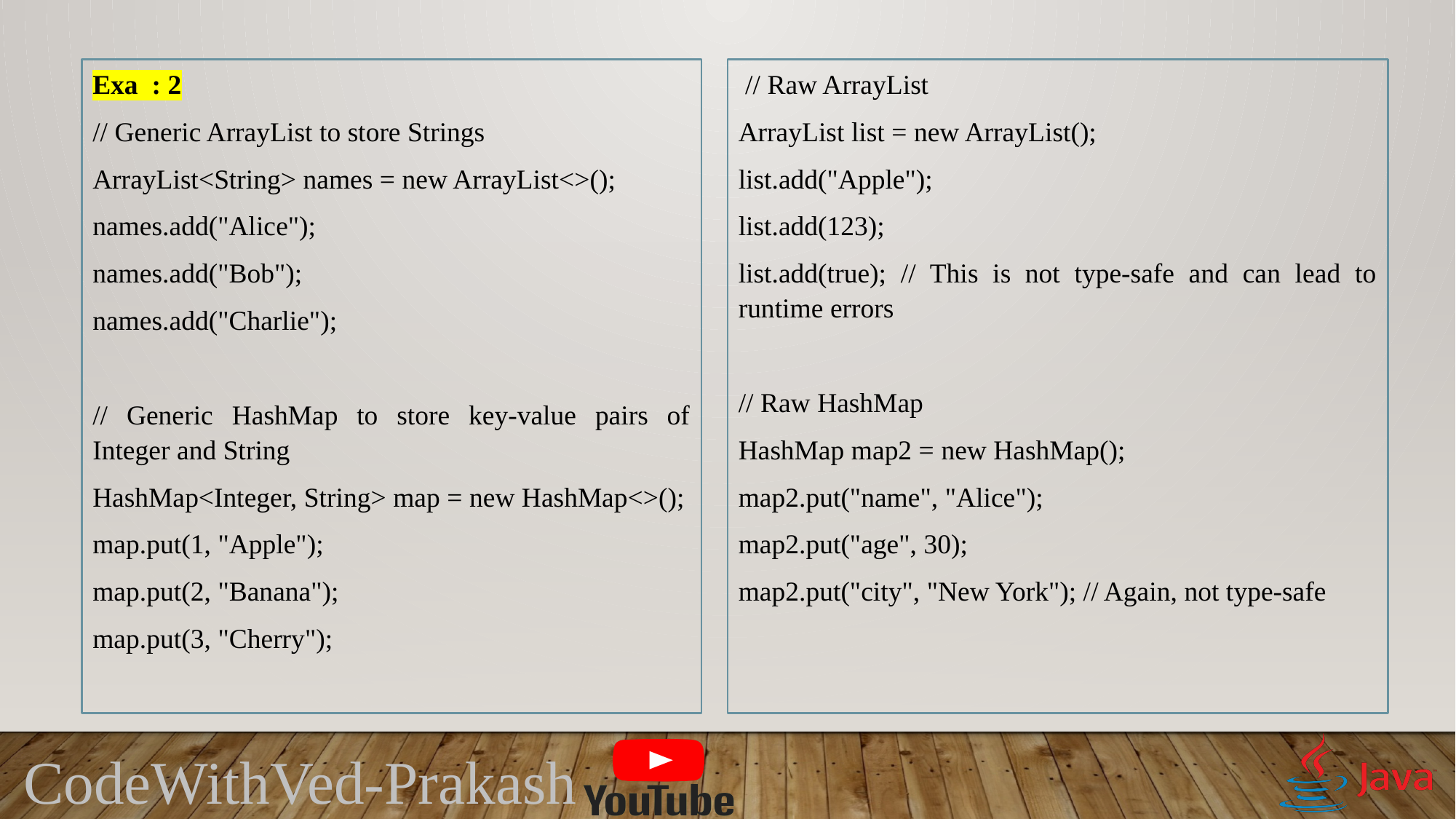

Exa  : 2
// Generic ArrayList to store Strings
ArrayList<String> names = new ArrayList<>();
names.add("Alice");
names.add("Bob");
names.add("Charlie");

// Generic HashMap to store key-value pairs of Integer and String
HashMap<Integer, String> map = new HashMap<>();
map.put(1, "Apple");
map.put(2, "Banana");
map.put(3, "Cherry");

 // Raw ArrayList
ArrayList list = new ArrayList();
list.add("Apple");
list.add(123);
list.add(true); // This is not type-safe and can lead to runtime errors

// Raw HashMap
HashMap map2 = new HashMap();
map2.put("name", "Alice");
map2.put("age", 30);
map2.put("city", "New York"); // Again, not type-safe